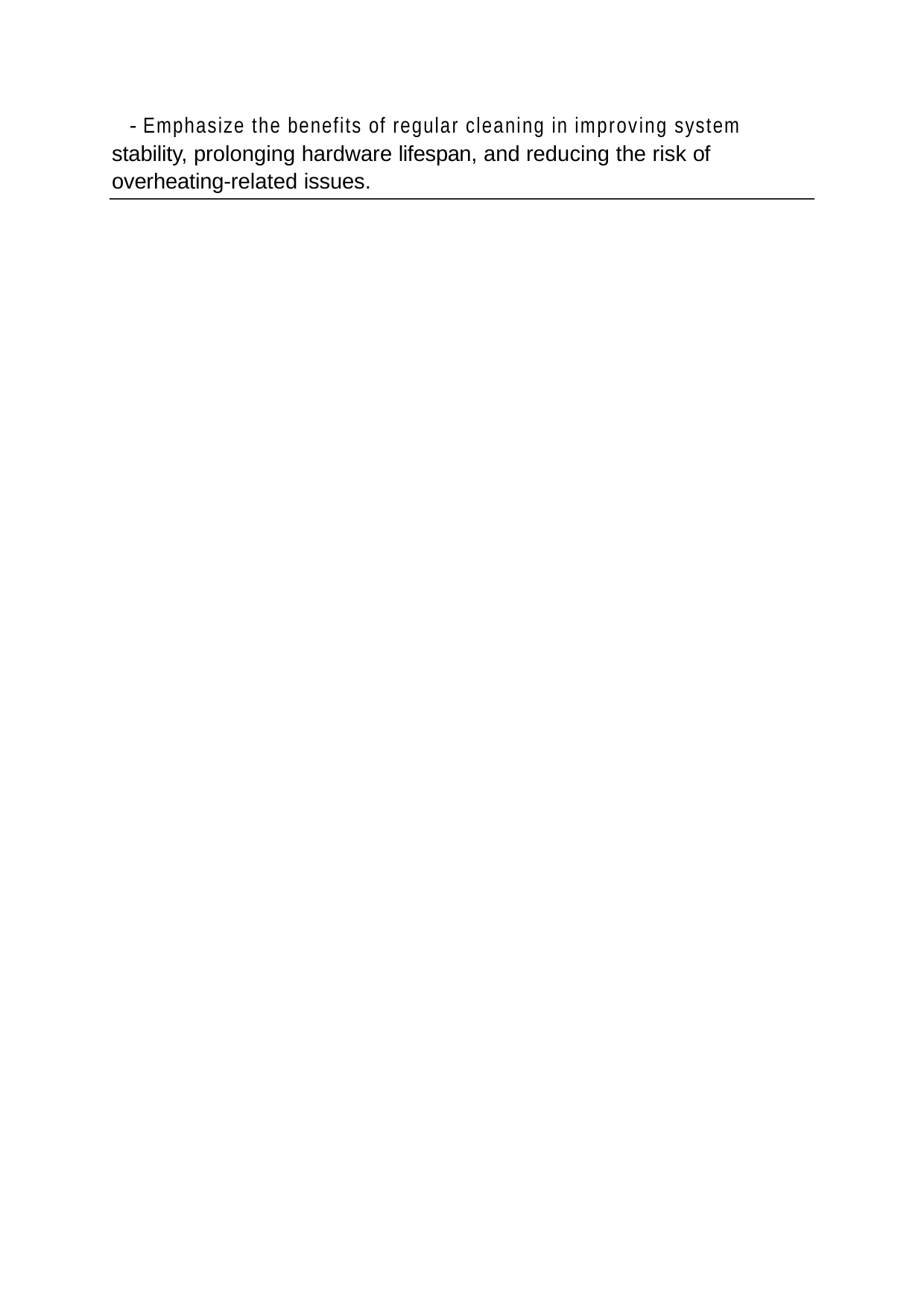

- Emphasize the benefits of regular cleaning in improving system stability, prolonging hardware lifespan, and reducing the risk of overheating-related issues.